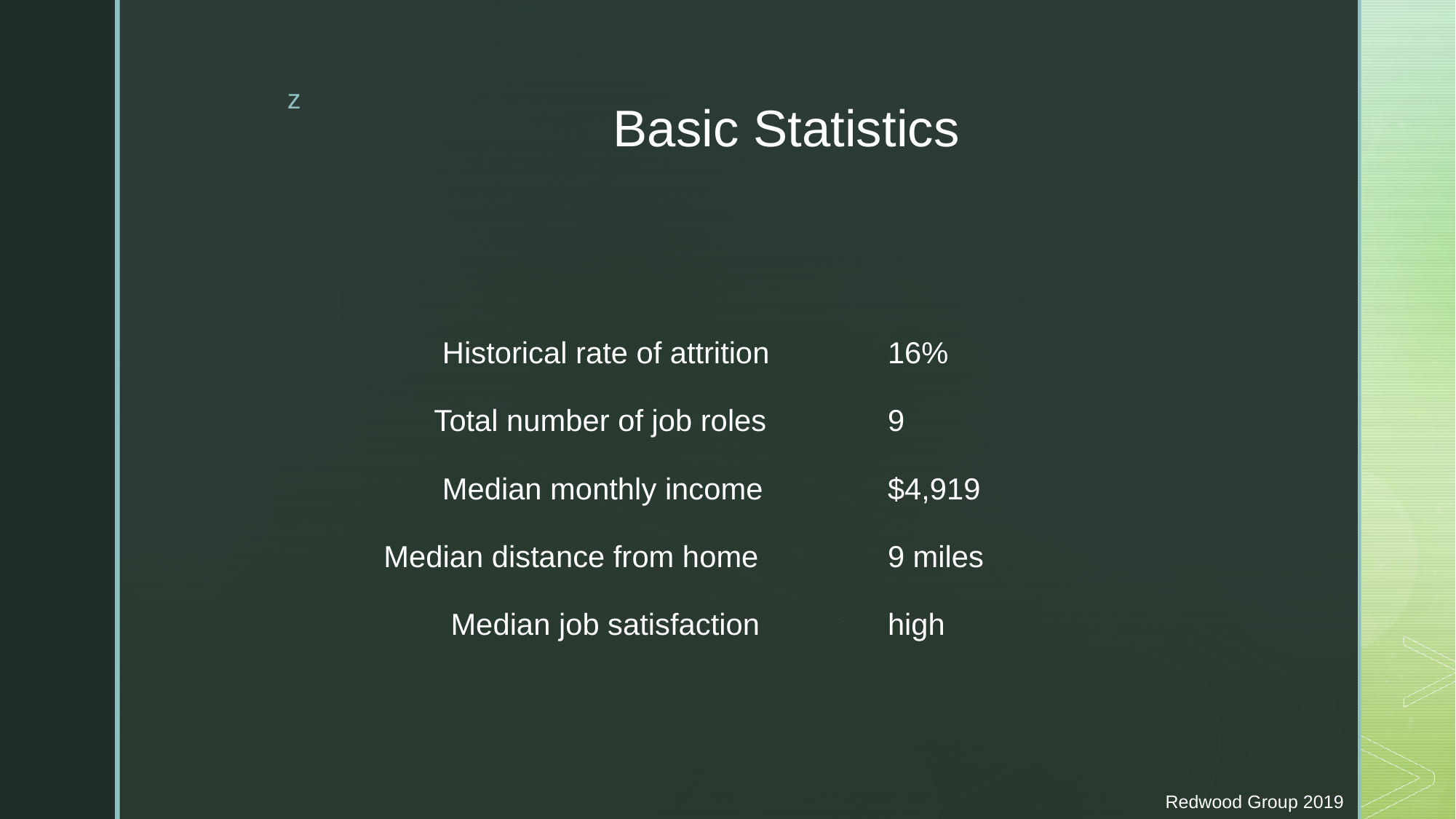

# Basic Statistics
            Historical rate of attrition 	 	16%
           Total number of job roles  	9
            Median monthly income 		$4,919
     Median distance from home		9 miles
             Median job satisfaction 		high
Redwood Group 2019